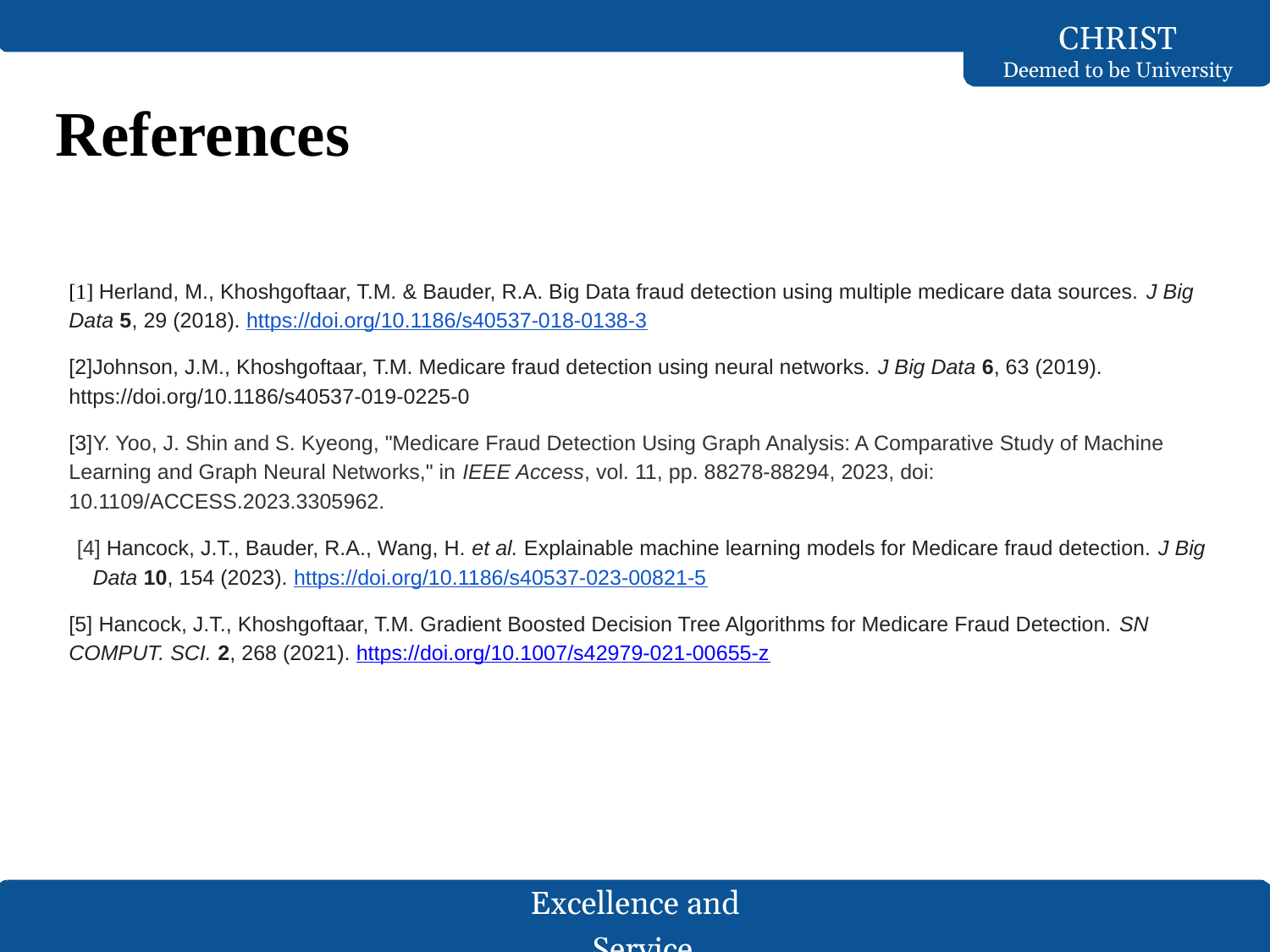

CHRIST
Deemed to be University
# References
[1] Herland, M., Khoshgoftaar, T.M. & Bauder, R.A. Big Data fraud detection using multiple medicare data sources. J Big Data 5, 29 (2018). https://doi.org/10.1186/s40537-018-0138-3
[2]Johnson, J.M., Khoshgoftaar, T.M. Medicare fraud detection using neural networks. J Big Data 6, 63 (2019). https://doi.org/10.1186/s40537-019-0225-0
[3]Y. Yoo, J. Shin and S. Kyeong, "Medicare Fraud Detection Using Graph Analysis: A Comparative Study of Machine Learning and Graph Neural Networks," in IEEE Access, vol. 11, pp. 88278-88294, 2023, doi: 10.1109/ACCESS.2023.3305962.
    [4] Hancock, J.T., Bauder, R.A., Wang, H. et al. Explainable machine learning models for Medicare fraud detection. J Big Data 10, 154 (2023). https://doi.org/10.1186/s40537-023-00821-5
[5] Hancock, J.T., Khoshgoftaar, T.M. Gradient Boosted Decision Tree Algorithms for Medicare Fraud Detection. SN COMPUT. SCI. 2, 268 (2021). https://doi.org/10.1007/s42979-021-00655-z

Excellence and  Service